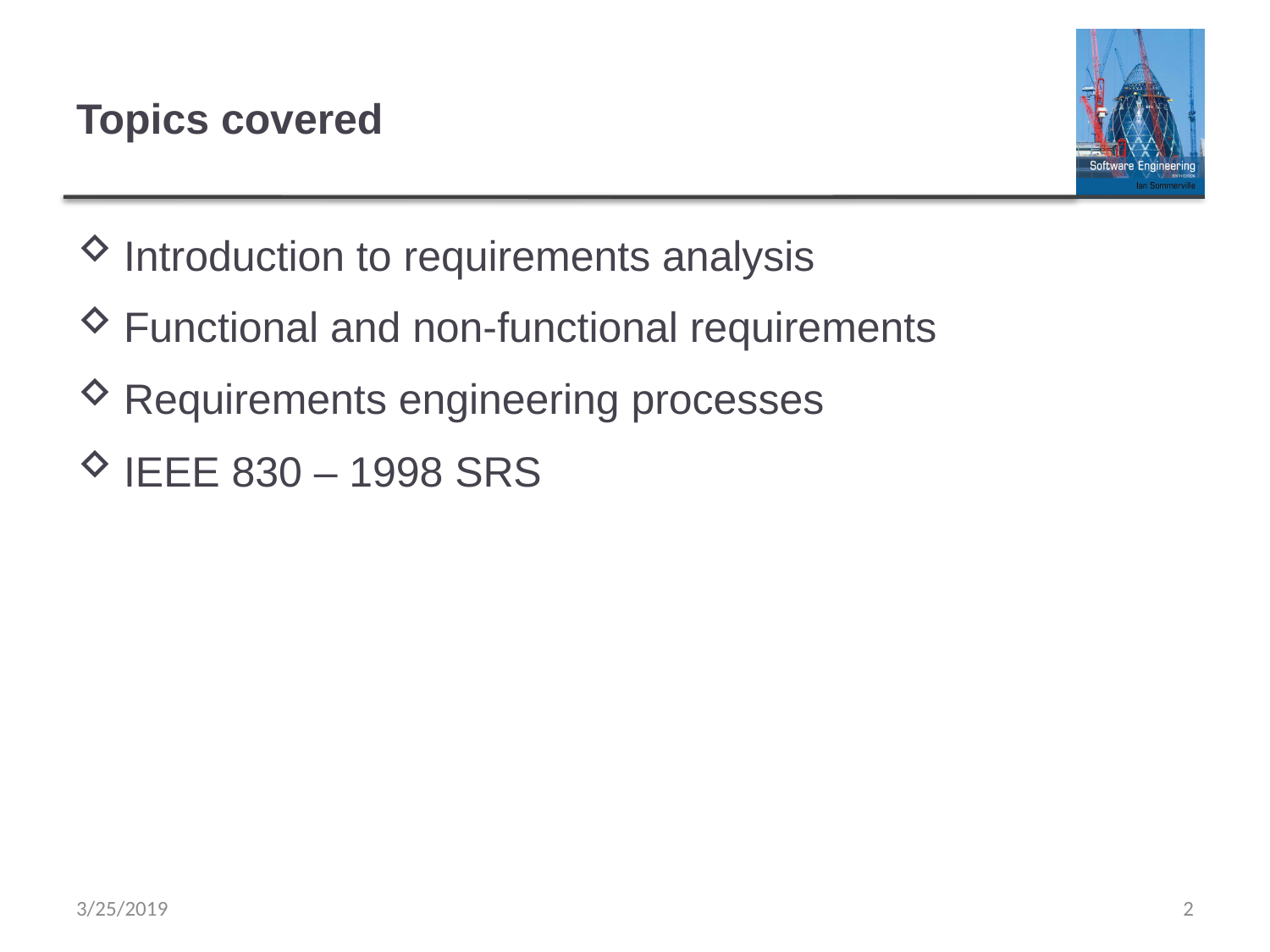

# Topics covered
Introduction to requirements analysis
Functional and non-functional requirements
Requirements engineering processes
IEEE 830 – 1998 SRS

3/25/2019
2